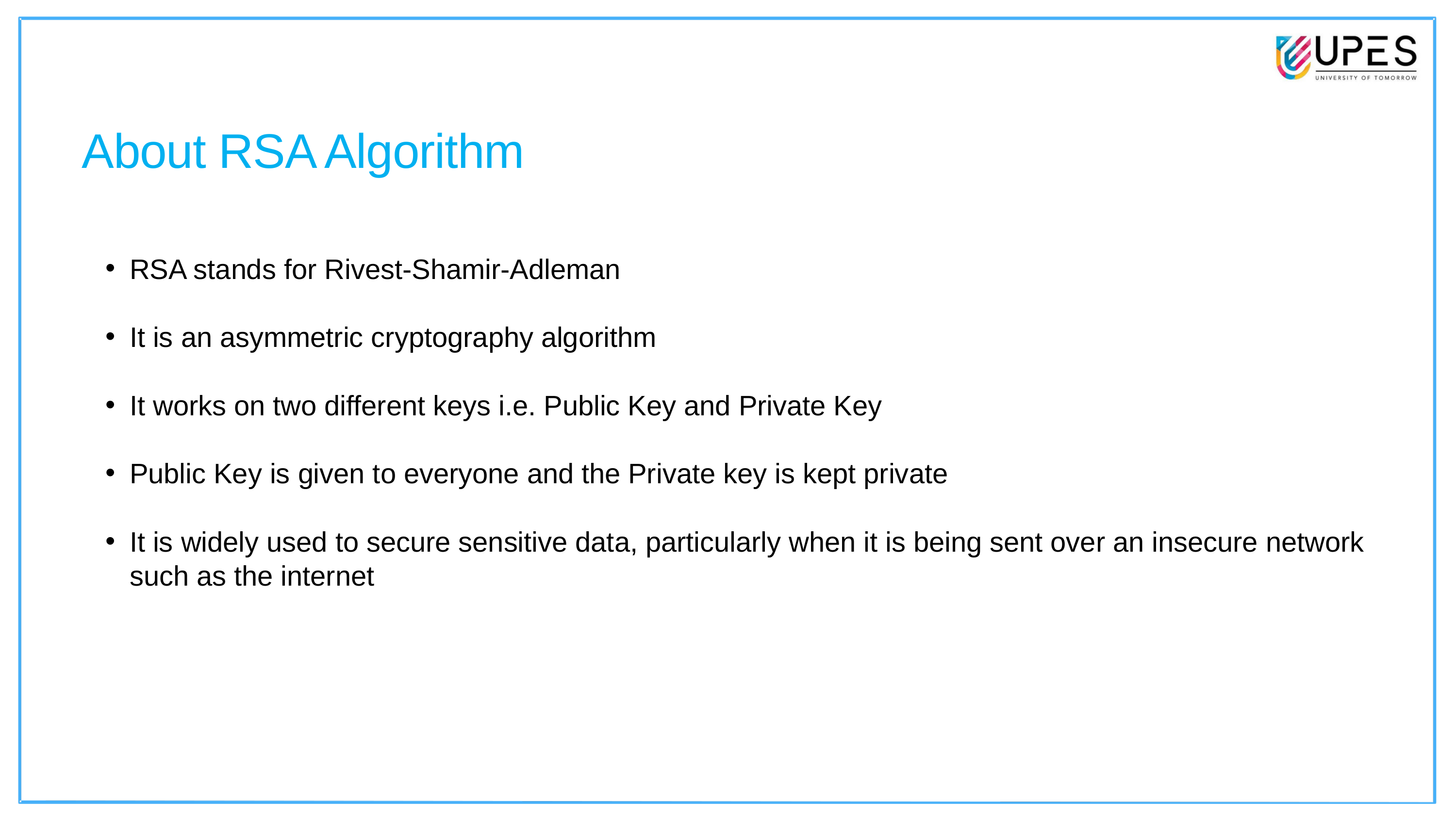

About RSA Algorithm
RSA stands for Rivest-Shamir-Adleman

It is an asymmetric cryptography algorithm

It works on two different keys i.e. Public Key and Private Key

Public Key is given to everyone and the Private key is kept private

It is widely used to secure sensitive data, particularly when it is being sent over an insecure network such as the internet